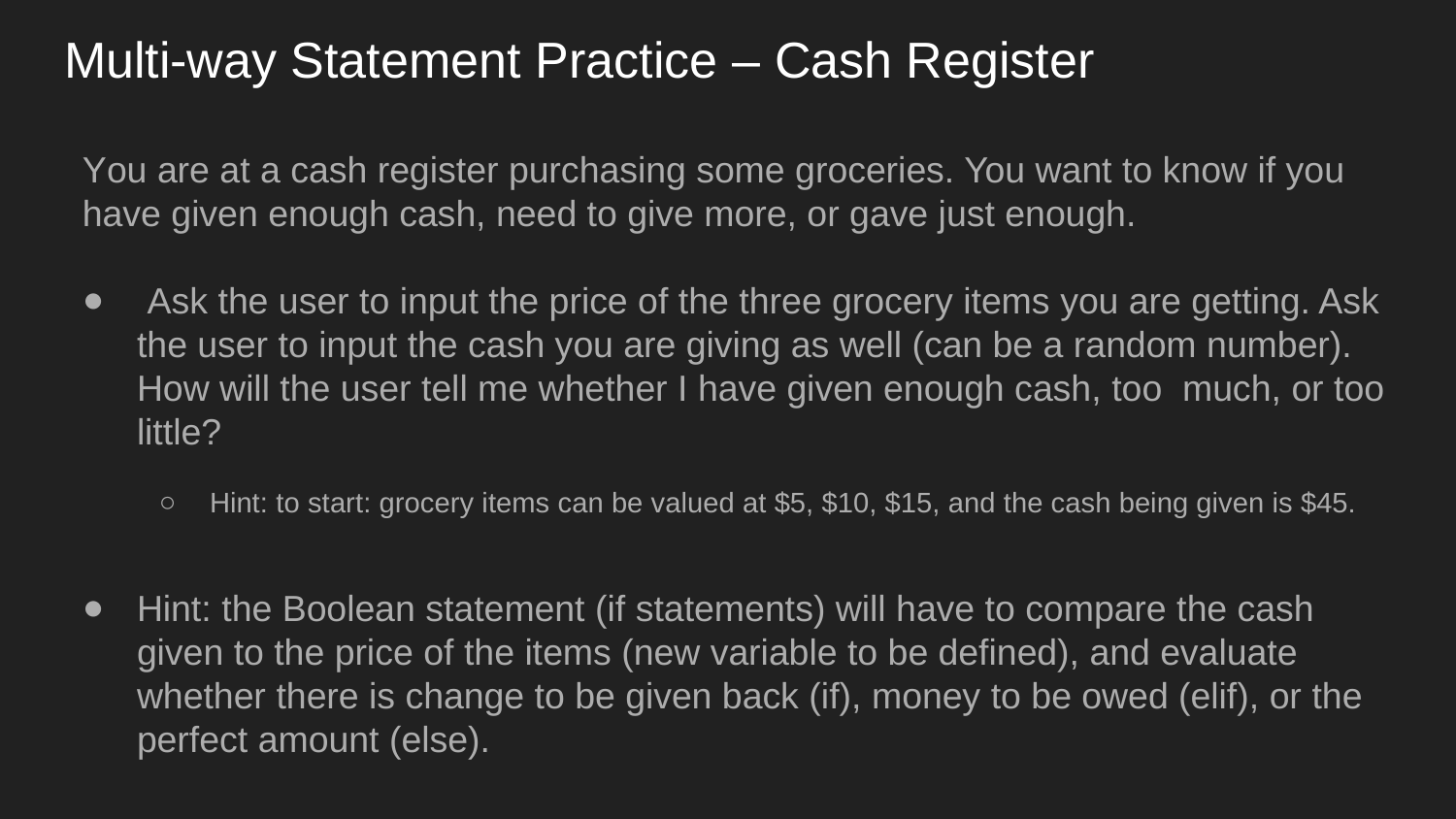

# Multi-way Statement Practice – Cash Register
You are at a cash register purchasing some groceries. You want to know if you have given enough cash, need to give more, or gave just enough.

 Ask the user to input the price of the three grocery items you are getting. Ask the user to input the cash you are giving as well (can be a random number). How will the user tell me whether I have given enough cash, too  much, or too little?
Hint: to start: grocery items can be valued at $5, $10, $15, and the cash being given is $45.

Hint: the Boolean statement (if statements) will have to compare the cash given to the price of the items (new variable to be defined), and evaluate whether there is change to be given back (if), money to be owed (elif), or the perfect amount (else).